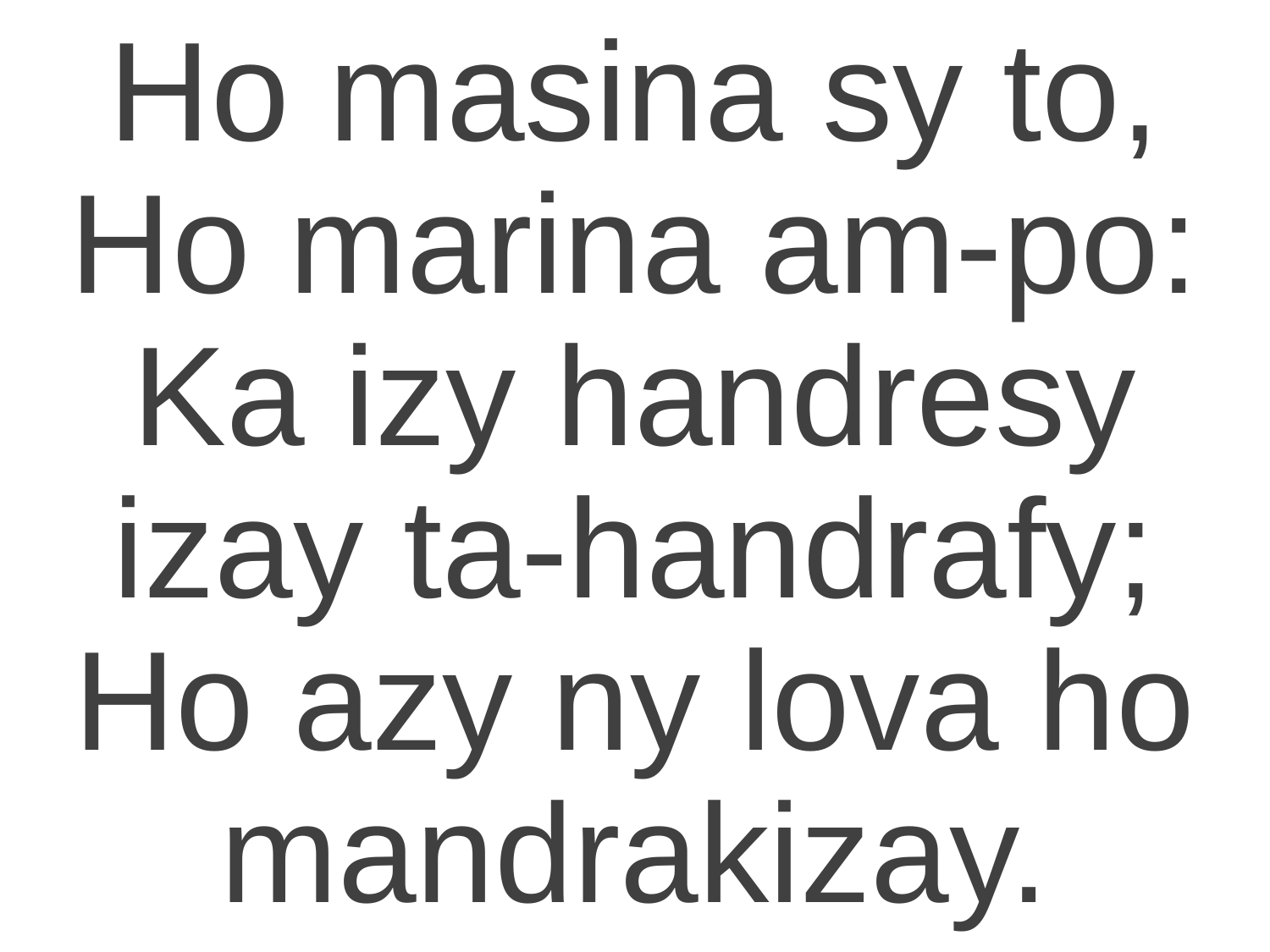

Ho masina sy to,
Ho marina am-po:
Ka izy handresy izay ta-handrafy;
Ho azy ny lova ho mandrakizay.